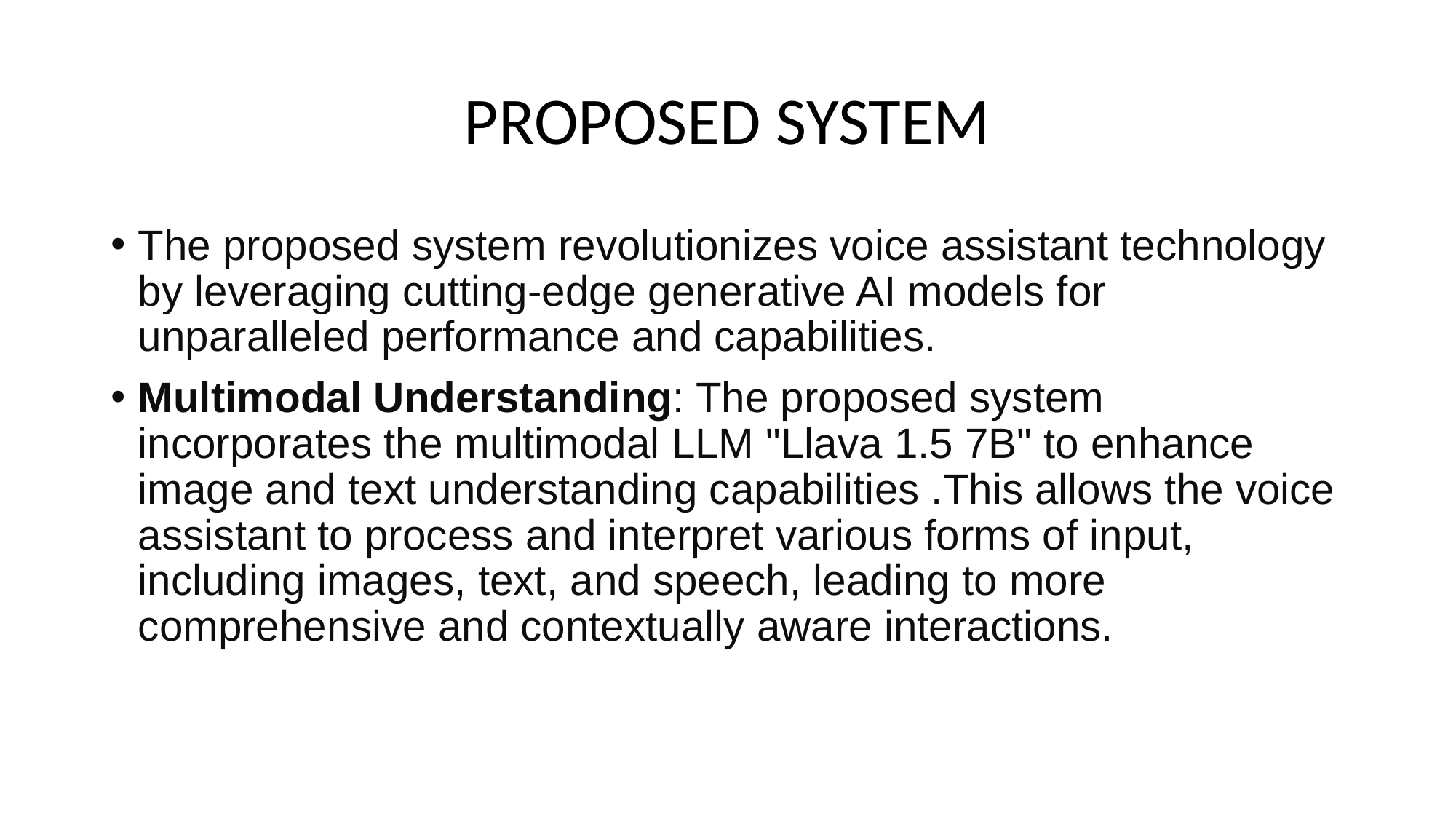

# PROPOSED SYSTEM
The proposed system revolutionizes voice assistant technology by leveraging cutting-edge generative AI models for unparalleled performance and capabilities.
Multimodal Understanding: The proposed system incorporates the multimodal LLM "Llava 1.5 7B" to enhance image and text understanding capabilities .This allows the voice assistant to process and interpret various forms of input, including images, text, and speech, leading to more comprehensive and contextually aware interactions.